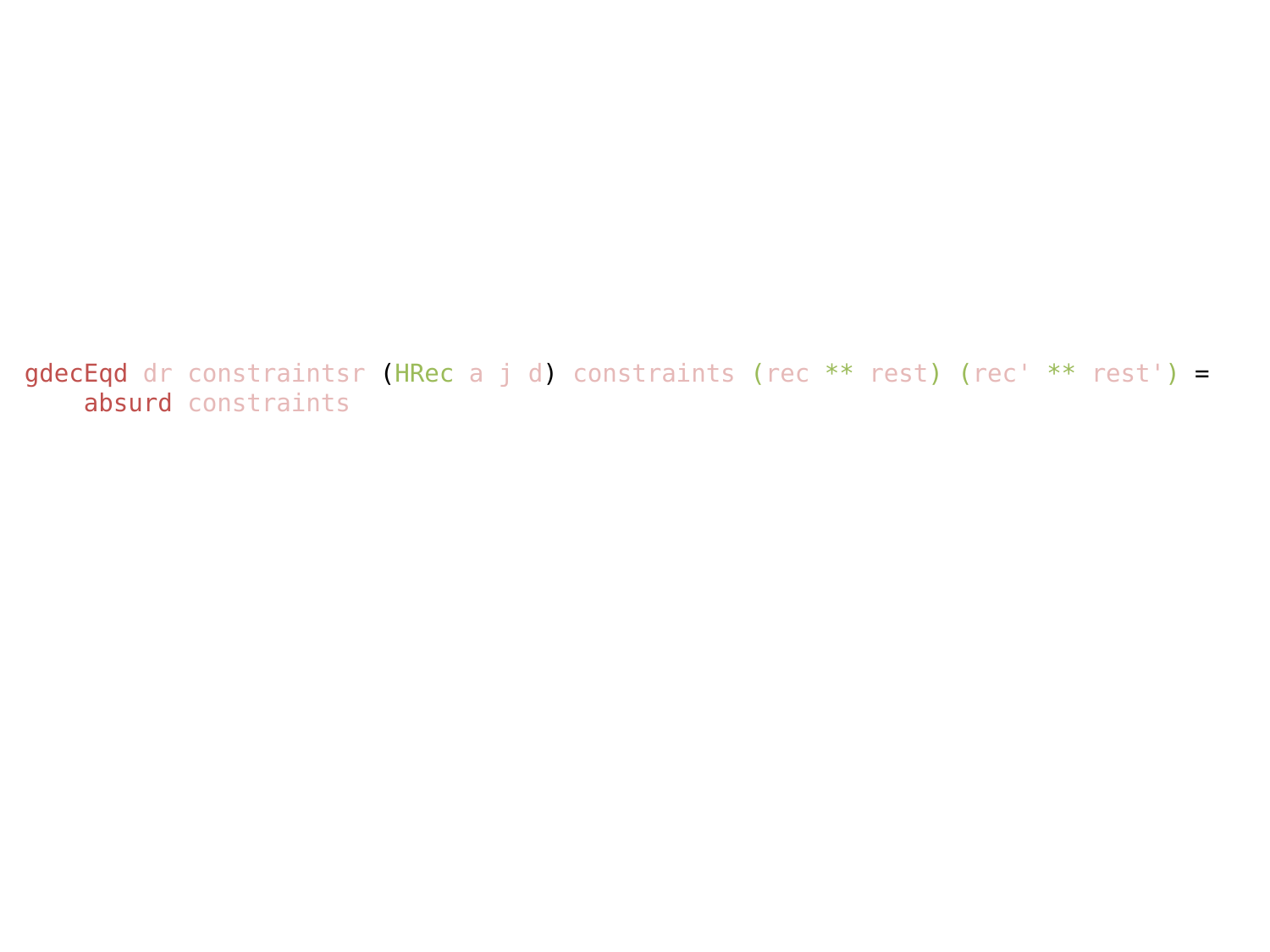

gdecEqd dr constraintsr (HRec a j d) constraints (rec ** rest) (rec' ** rest') =
    absurd constraints